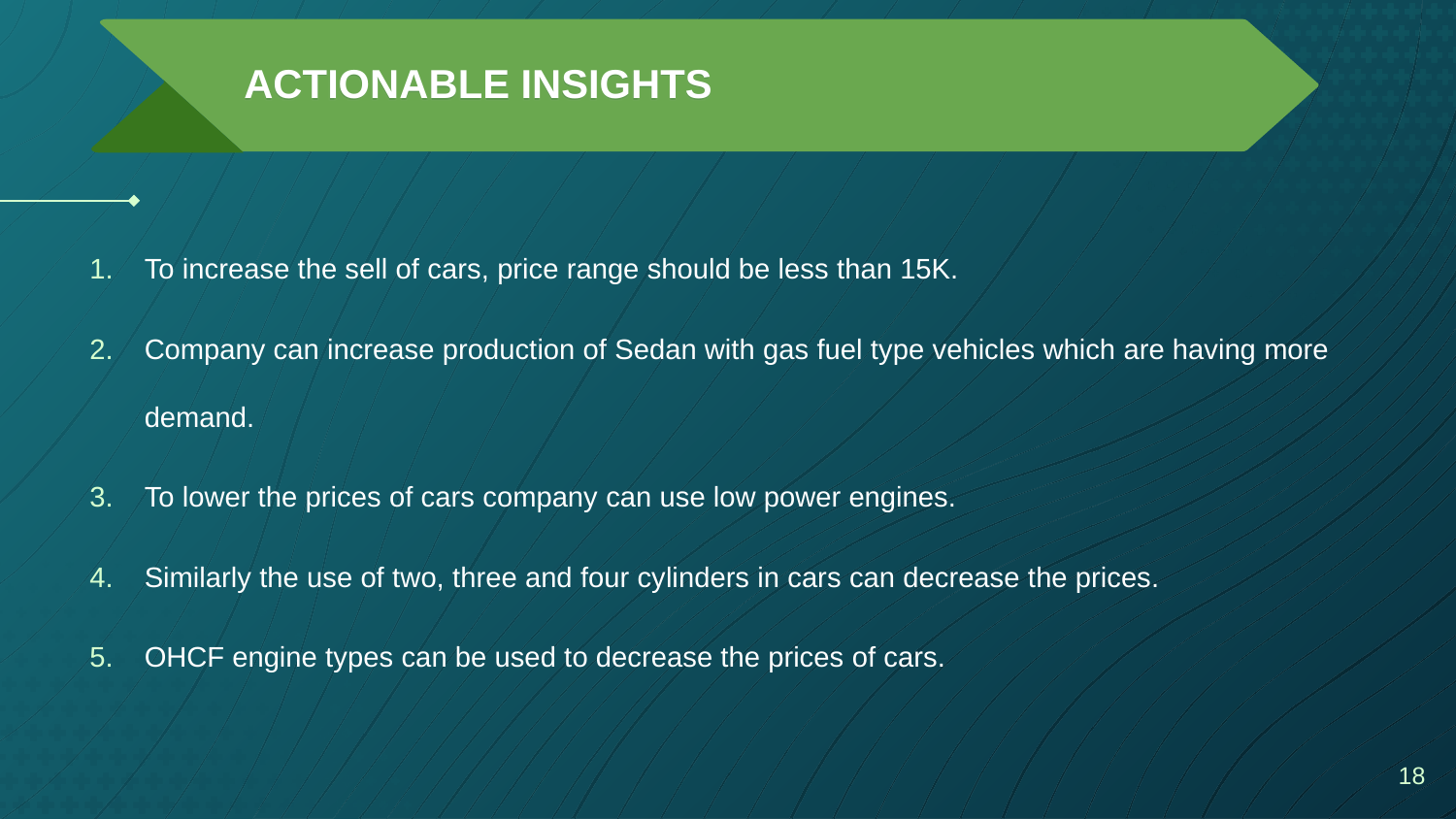

# ACTIONABLE INSIGHTS

To increase the sell of cars, price range should be less than 15K.
Company can increase production of Sedan with gas fuel type vehicles which are having more demand.
To lower the prices of cars company can use low power engines.
Similarly the use of two, three and four cylinders in cars can decrease the prices.
OHCF engine types can be used to decrease the prices of cars.

18